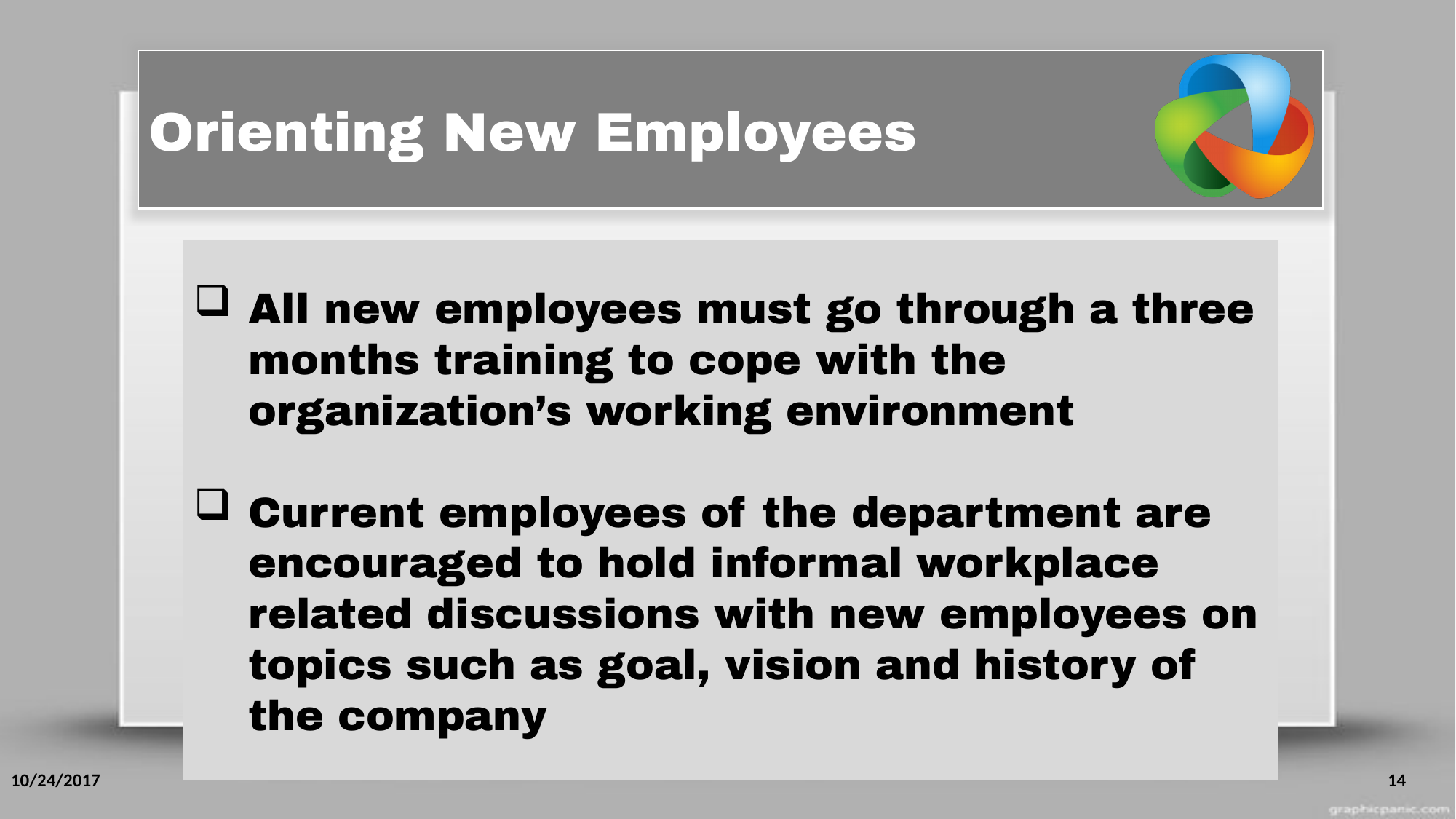

Orienting New Employees

All new employees must go through a three months training to cope with the organization’s working environment

Current employees of the department are encouraged to hold informal workplace related discussions with new employees on topics such as goal, vision and history of the company

10/24/2017
14